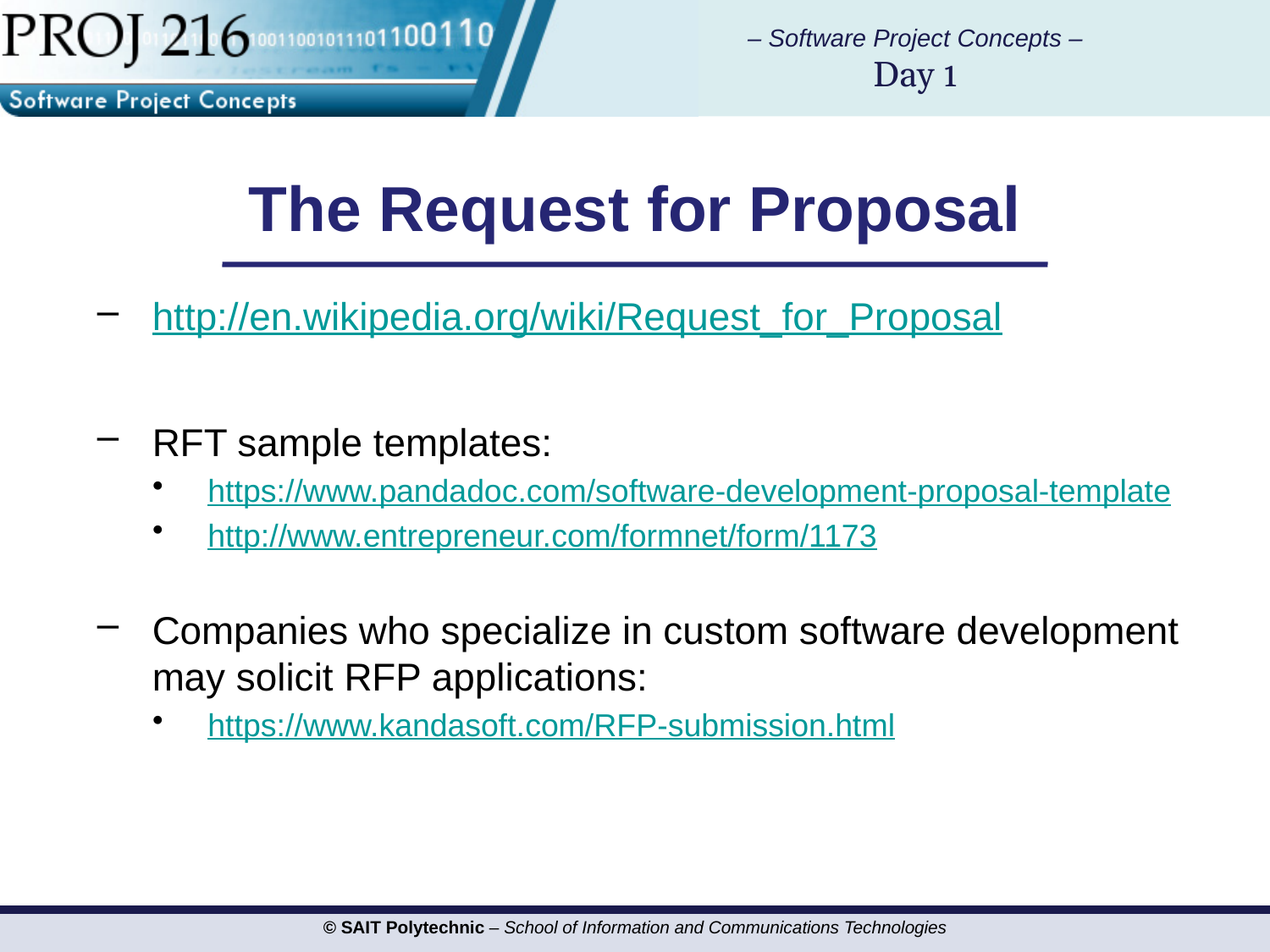

# The Request for Proposal
http://en.wikipedia.org/wiki/Request_for_Proposal

RFT sample templates:
https://www.pandadoc.com/software-development-proposal-template
http://www.entrepreneur.com/formnet/form/1173

Companies who specialize in custom software development may solicit RFP applications:
https://www.kandasoft.com/RFP-submission.html